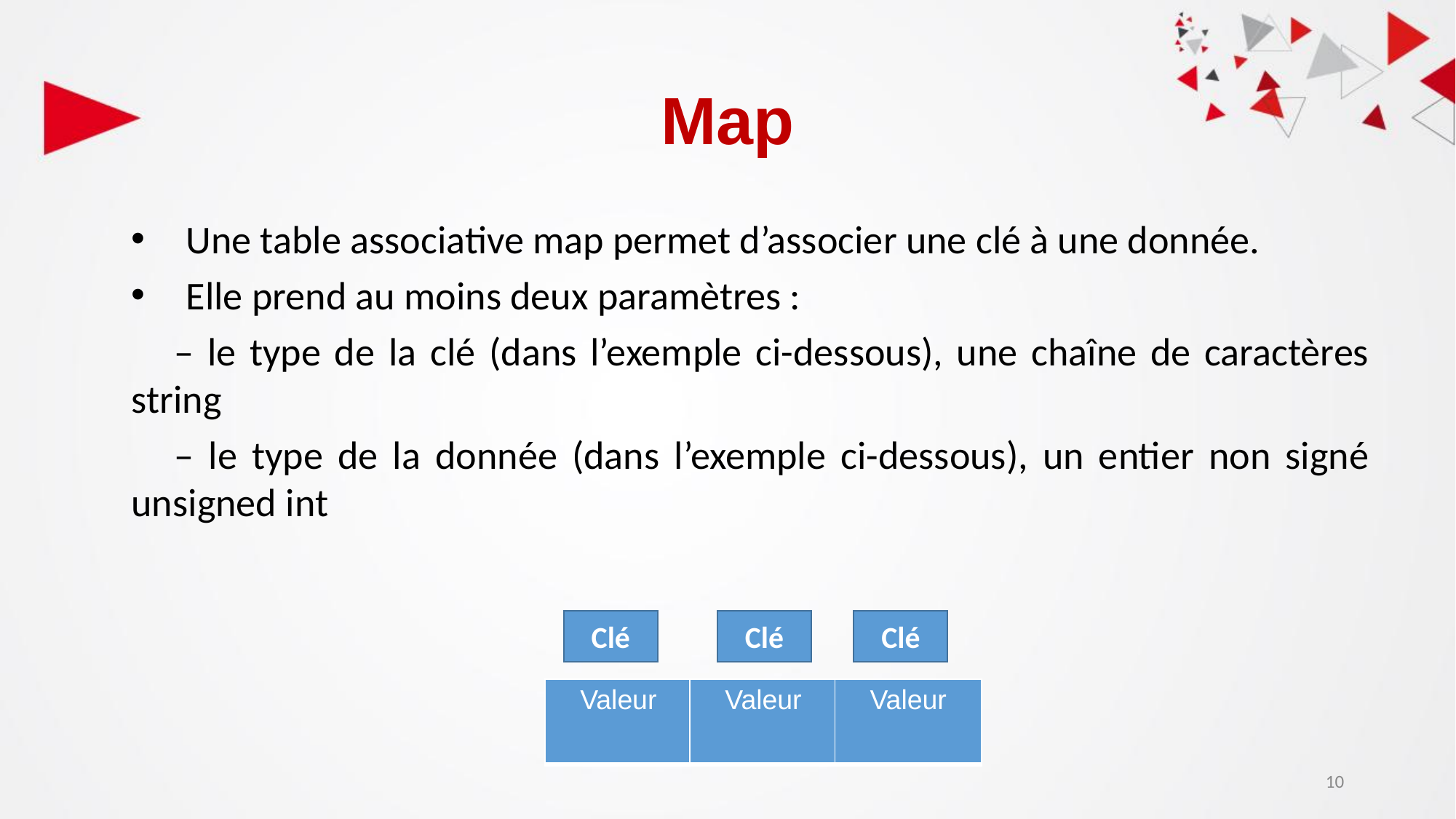

# Map
Une table associative map permet d’associer une clé à une donnée.
Elle prend au moins deux paramètres :
– le type de la clé (dans l’exemple ci-dessous), une chaîne de caractères string
– le type de la donnée (dans l’exemple ci-dessous), un entier non signé unsigned int

Clé
Clé
Clé
| Valeur |
| --- |
| Valeur |
| --- |
| Valeur |
| --- |
10